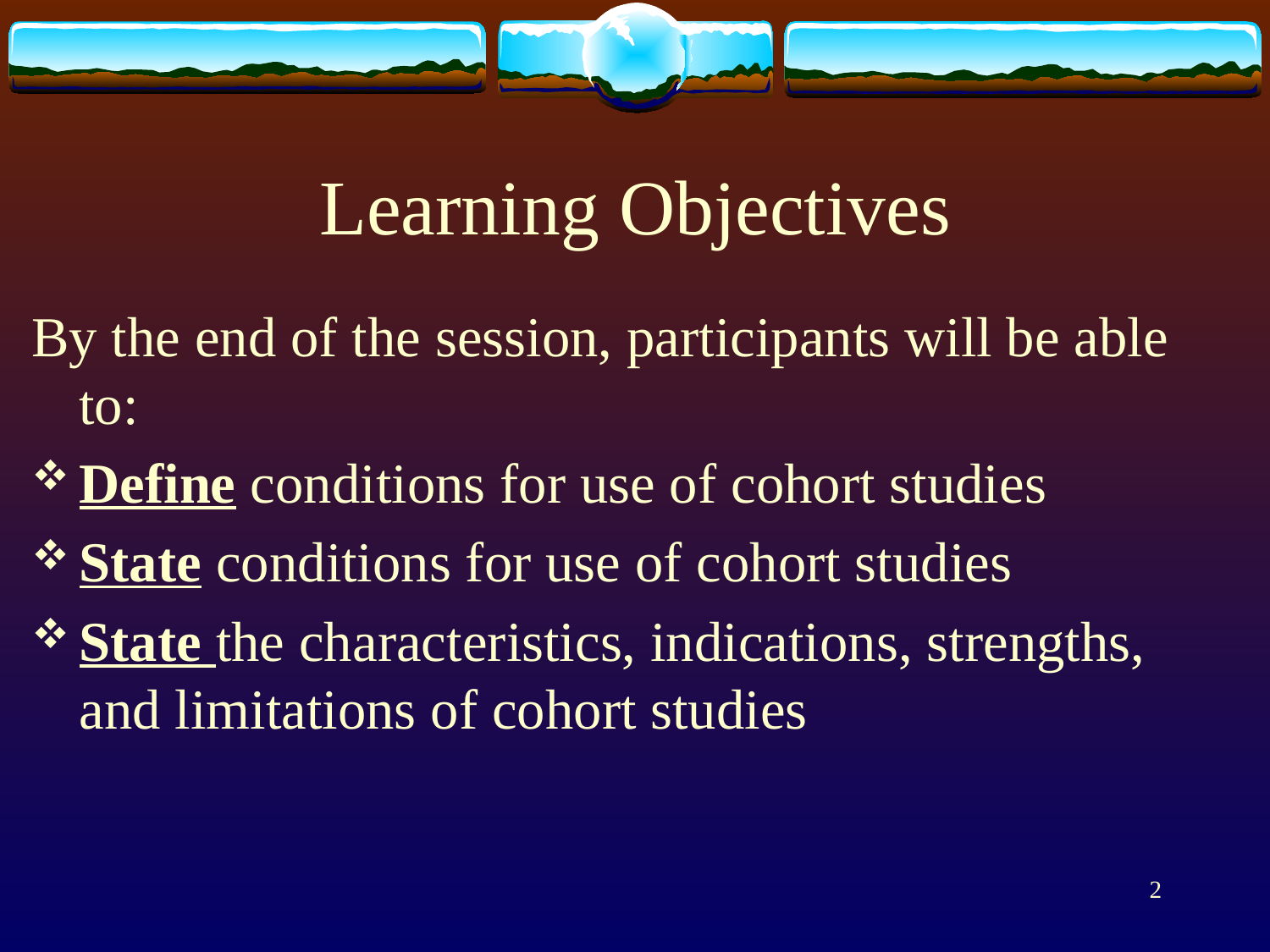

# Learning Objectives
By the end of the session, participants will be able to:
Define conditions for use of cohort studies
State conditions for use of cohort studies
State the characteristics, indications, strengths, and limitations of cohort studies

2